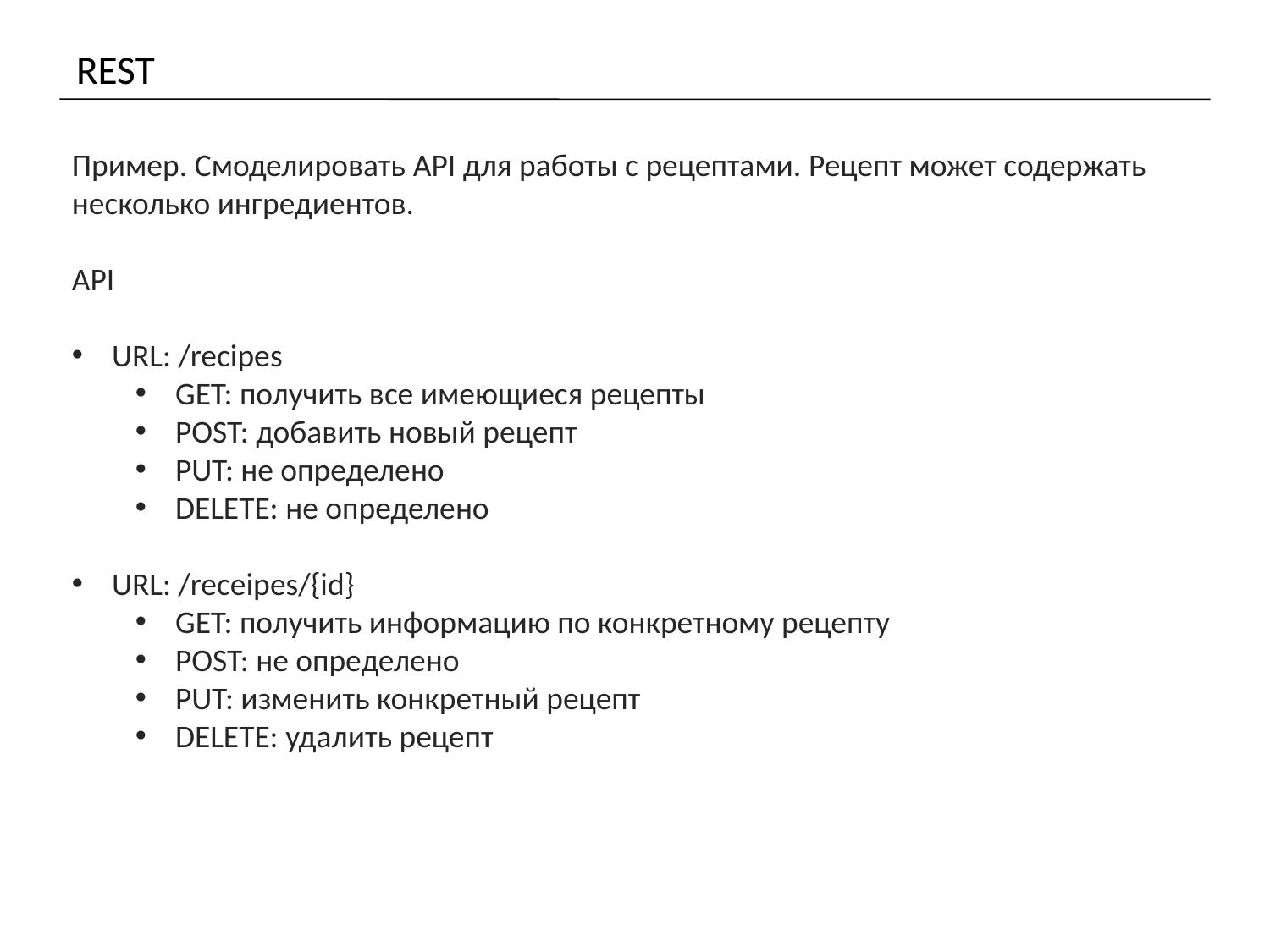

# REST
Пример. Смоделировать API для работы с рецептами. Рецепт может содержать несколько ингредиентов.

API

URL: /recipes
GET: получить все имеющиеся рецепты
POST: добавить новый рецепт
PUT: не определено
DELETE: не определено

URL: /receipes/{id}
GET: получить информацию по конкретному рецепту
POST: не определено
PUT: изменить конкретный рецепт
DELETE: удалить рецепт